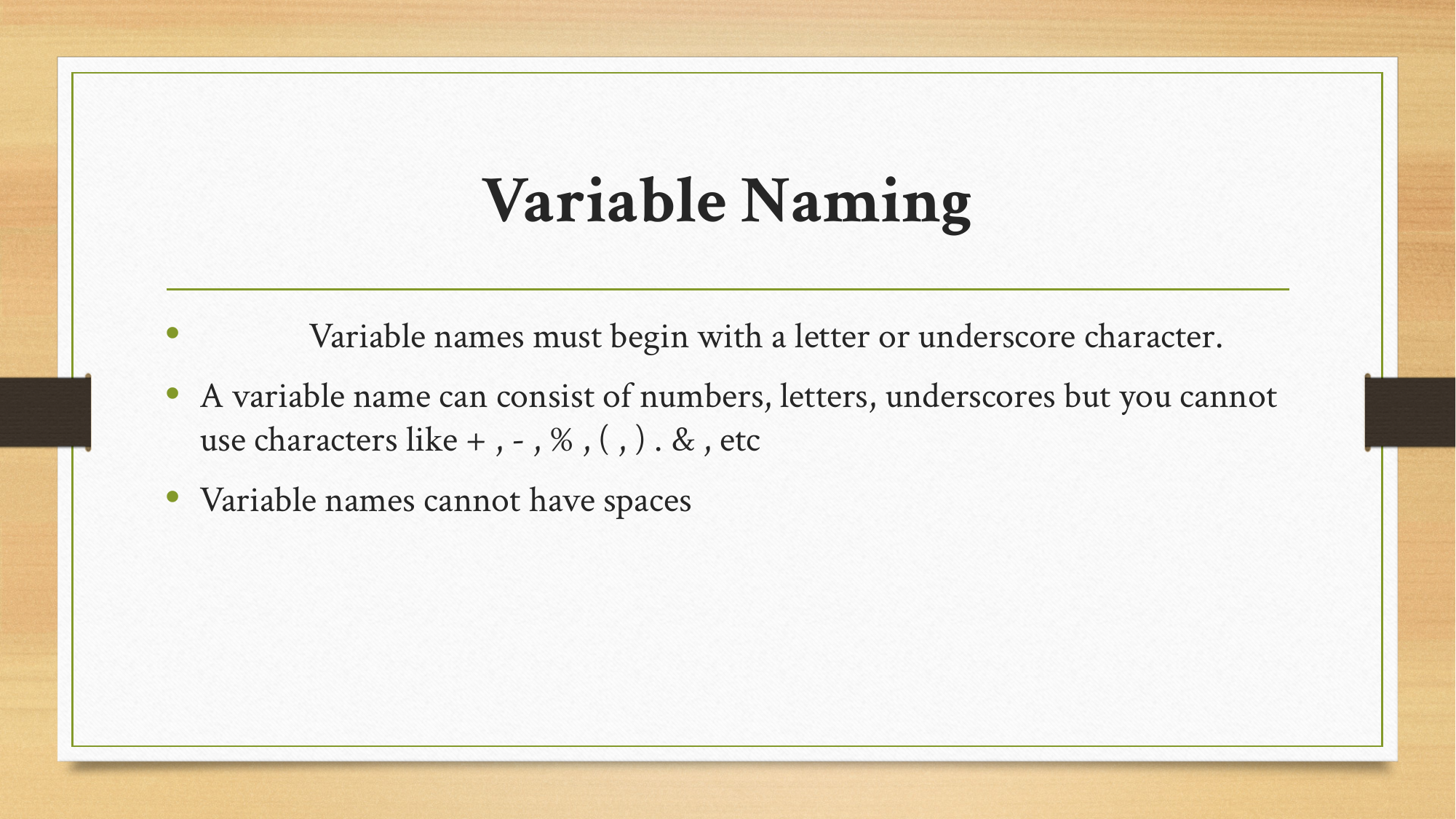

# Variable Naming
 	Variable names must begin with a letter or underscore character.
A variable name can consist of numbers, letters, underscores but you cannot use characters like + , - , % , ( , ) . & , etc
Variable names cannot have spaces